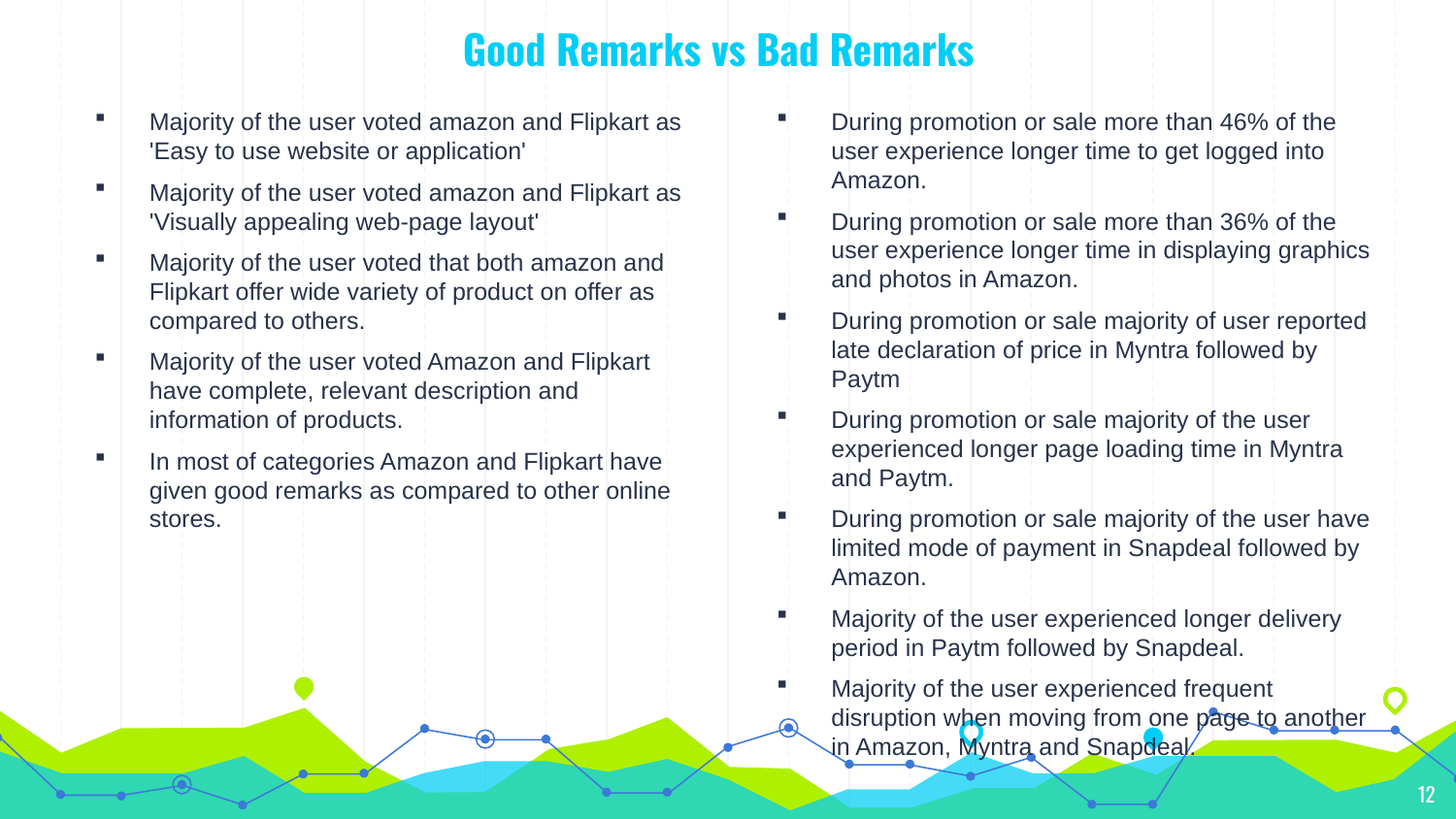

# Good Remarks vs Bad Remarks
Majority of the user voted amazon and Flipkart as 'Easy to use website or application'
Majority of the user voted amazon and Flipkart as 'Visually appealing web-page layout'
Majority of the user voted that both amazon and Flipkart offer wide variety of product on offer as compared to others.
Majority of the user voted Amazon and Flipkart have complete, relevant description and information of products.
In most of categories Amazon and Flipkart have given good remarks as compared to other online stores.

During promotion or sale more than 46% of the user experience longer time to get logged into Amazon.
During promotion or sale more than 36% of the user experience longer time in displaying graphics and photos in Amazon.
During promotion or sale majority of user reported late declaration of price in Myntra followed by Paytm
During promotion or sale majority of the user experienced longer page loading time in Myntra and Paytm.
During promotion or sale majority of the user have limited mode of payment in Snapdeal followed by Amazon.
Majority of the user experienced longer delivery period in Paytm followed by Snapdeal.
Majority of the user experienced frequent disruption when moving from one page to another in Amazon, Myntra and Snapdeal.

12